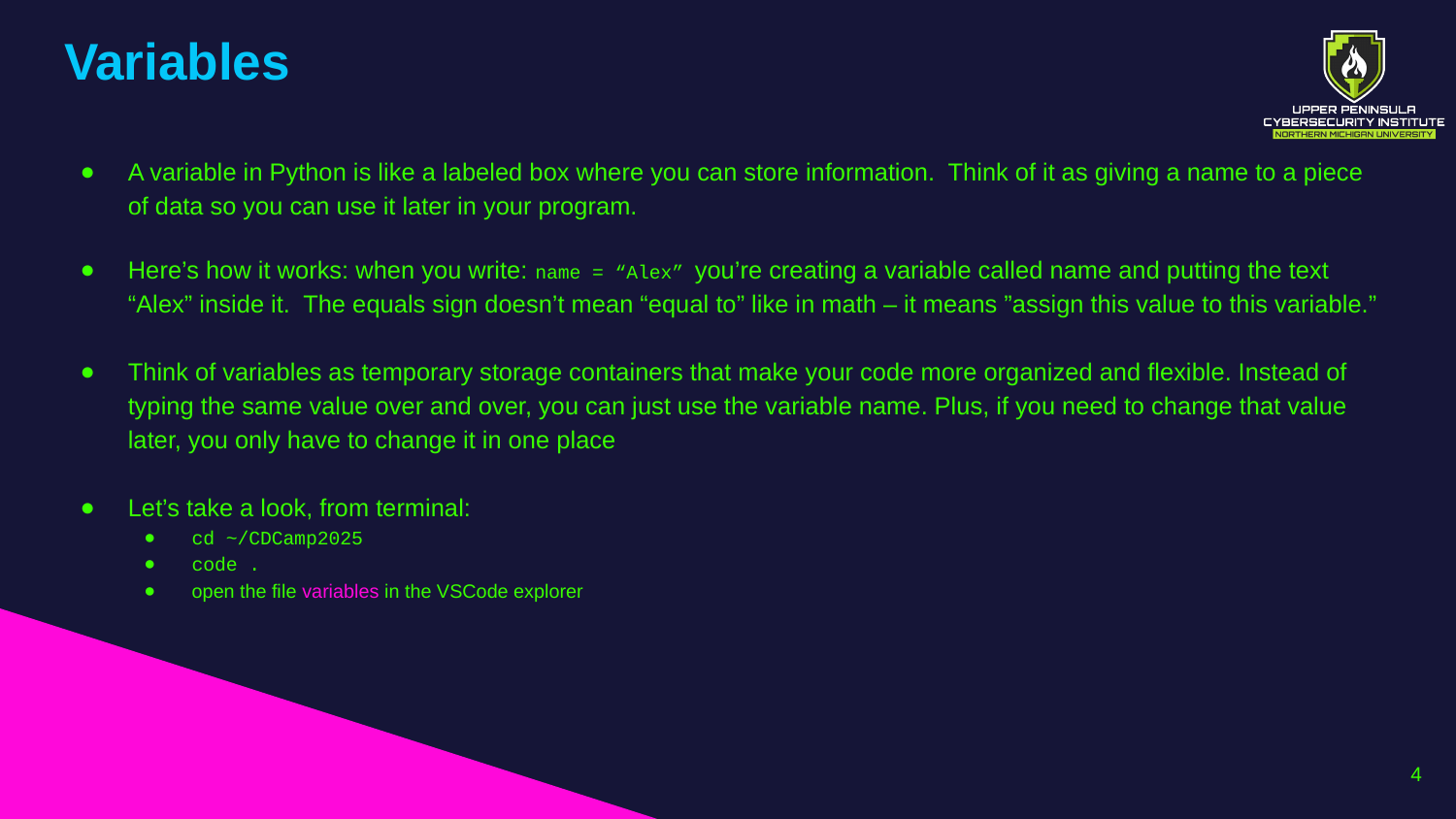

# Variables
A variable in Python is like a labeled box where you can store information.  Think of it as giving a name to a piece of data so you can use it later in your program.
Here’s how it works: when you write: name = “Alex” you’re creating a variable called name and putting the text “Alex” inside it.  The equals sign doesn’t mean “equal to” like in math – it means ”assign this value to this variable.”
Think of variables as temporary storage containers that make your code more organized and flexible. Instead of typing the same value over and over, you can just use the variable name. Plus, if you need to change that value later, you only have to change it in one place
Let’s take a look, from terminal:
cd ~/CDCamp2025
code .
open the file variables in the VSCode explorer
4